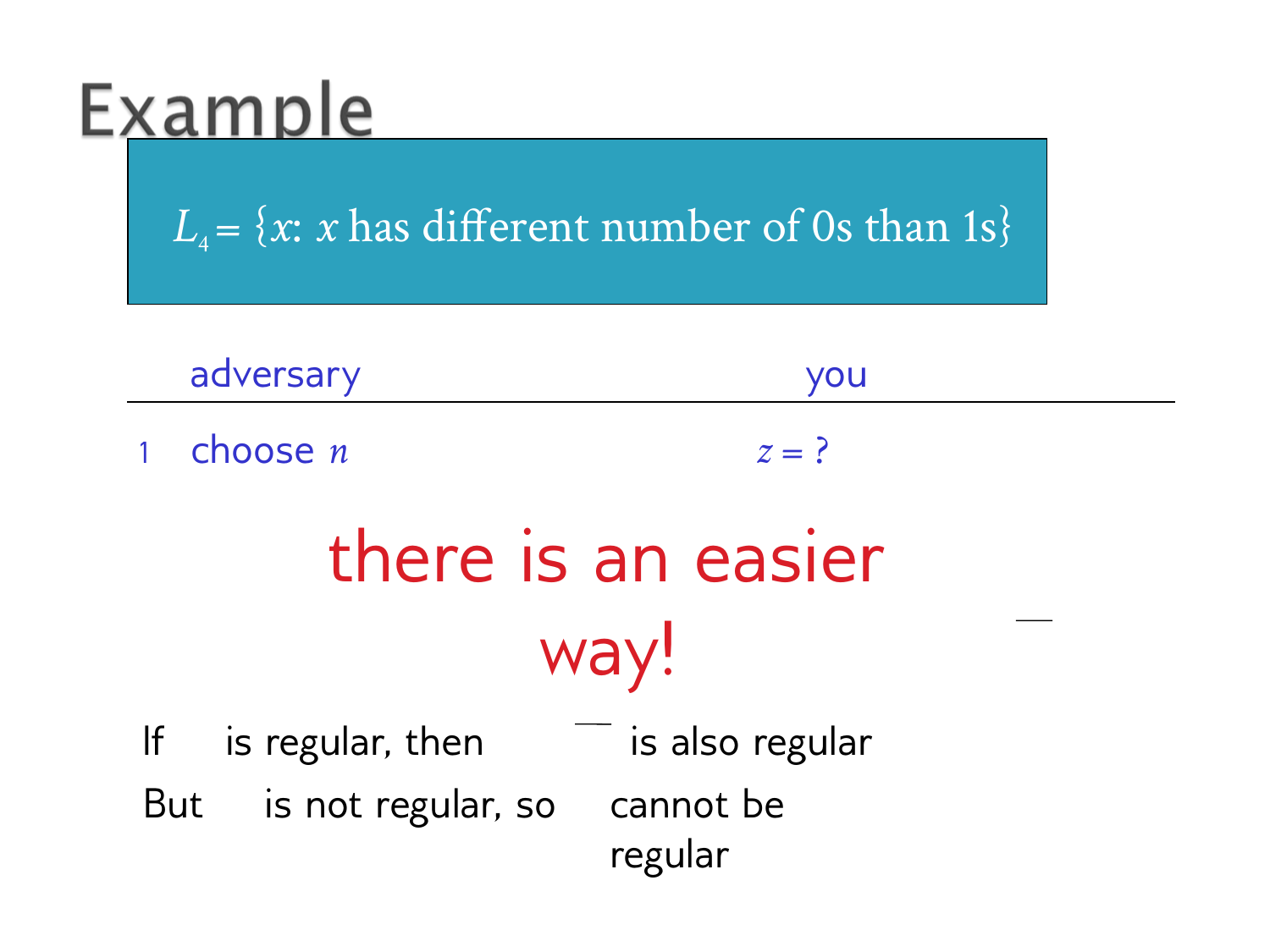

# L4 = {x: x has different number of 0s than 1s}
adversary	you
1	choose n	z = ?
there is an easier way!

| If | is regular, then | is also regular |
| --- | --- | --- |
| But | is not regular, so | cannot be regular |